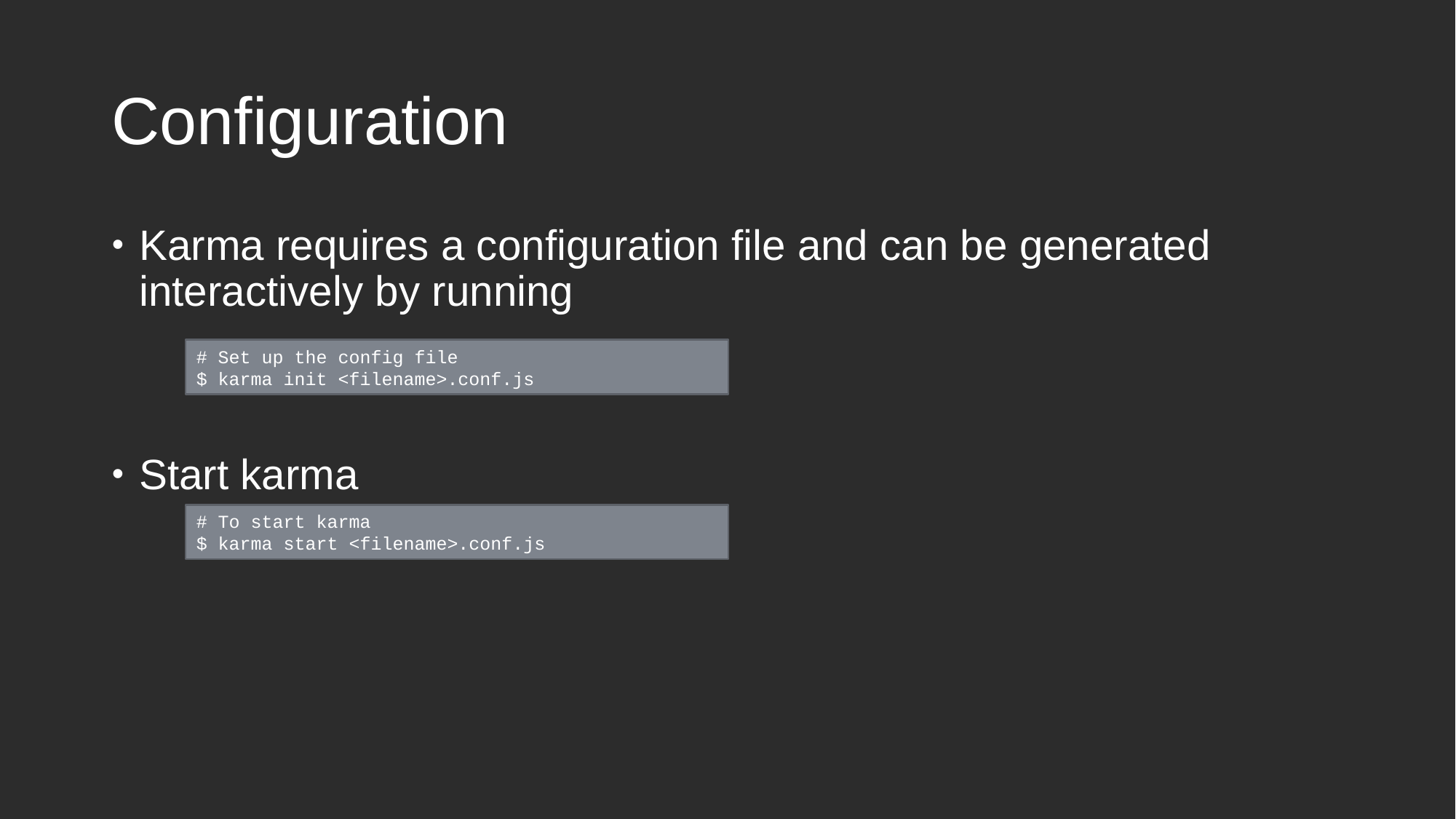

# Configuration
Karma requires a configuration file and can be generated interactively by running

Start karma
# Set up the config file
$ karma init <filename>.conf.js
# To start karma
$ karma start <filename>.conf.js